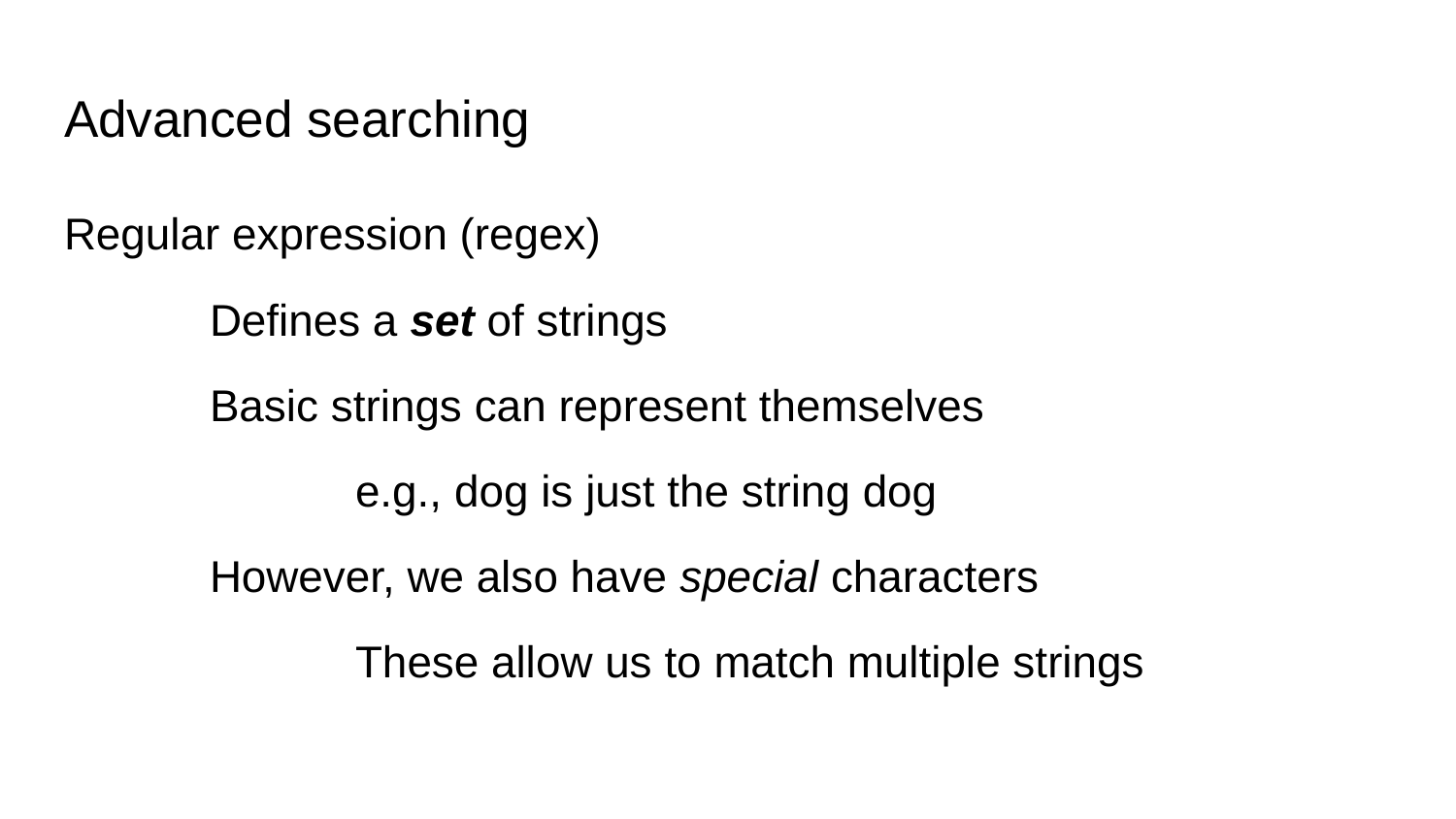

# Advanced searching
Regular expression (regex)
	Defines a set of strings
	Basic strings can represent themselves
		e.g., dog is just the string dog
	However, we also have special characters
		These allow us to match multiple strings